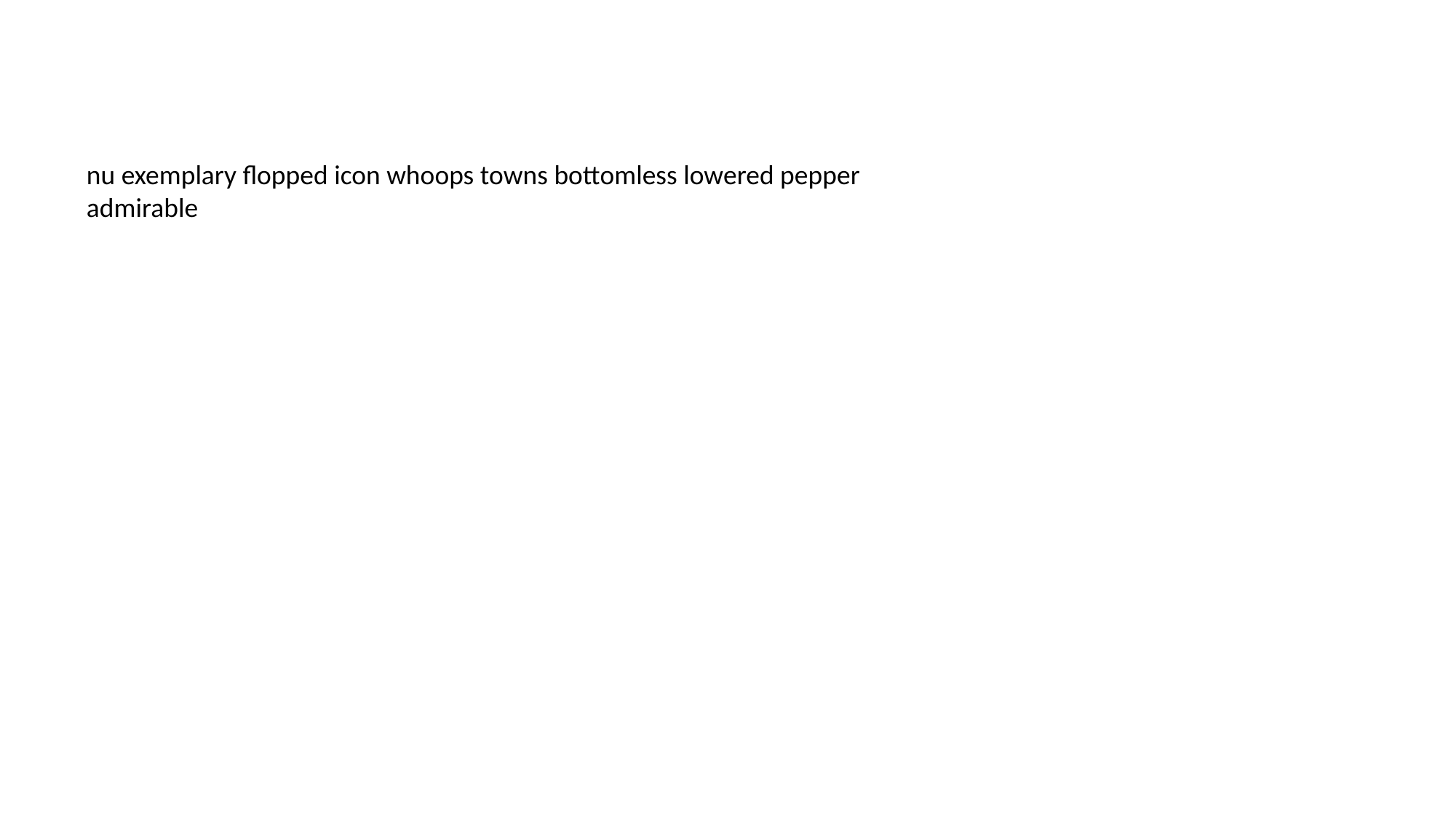

#
nu exemplary flopped icon whoops towns bottomless lowered pepper admirable